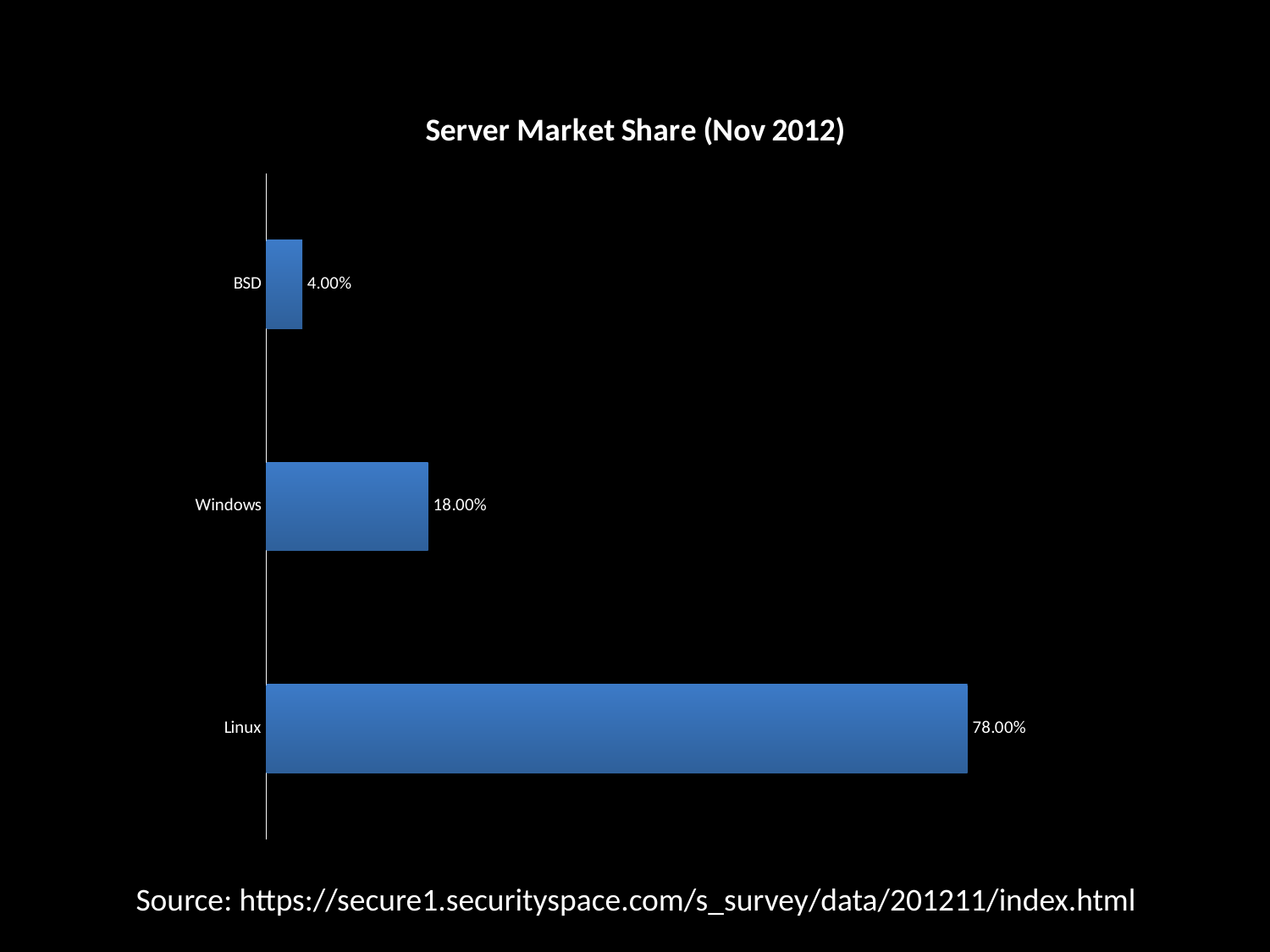

### Chart: Server Market Share (Nov 2012)

| Category |  |
|---|---|
| Linux | 0.78 |
| Windows | 0.18 |
| BSD | 0.04 |
Source: https://secure1.securityspace.com/s_survey/data/201211/index.html